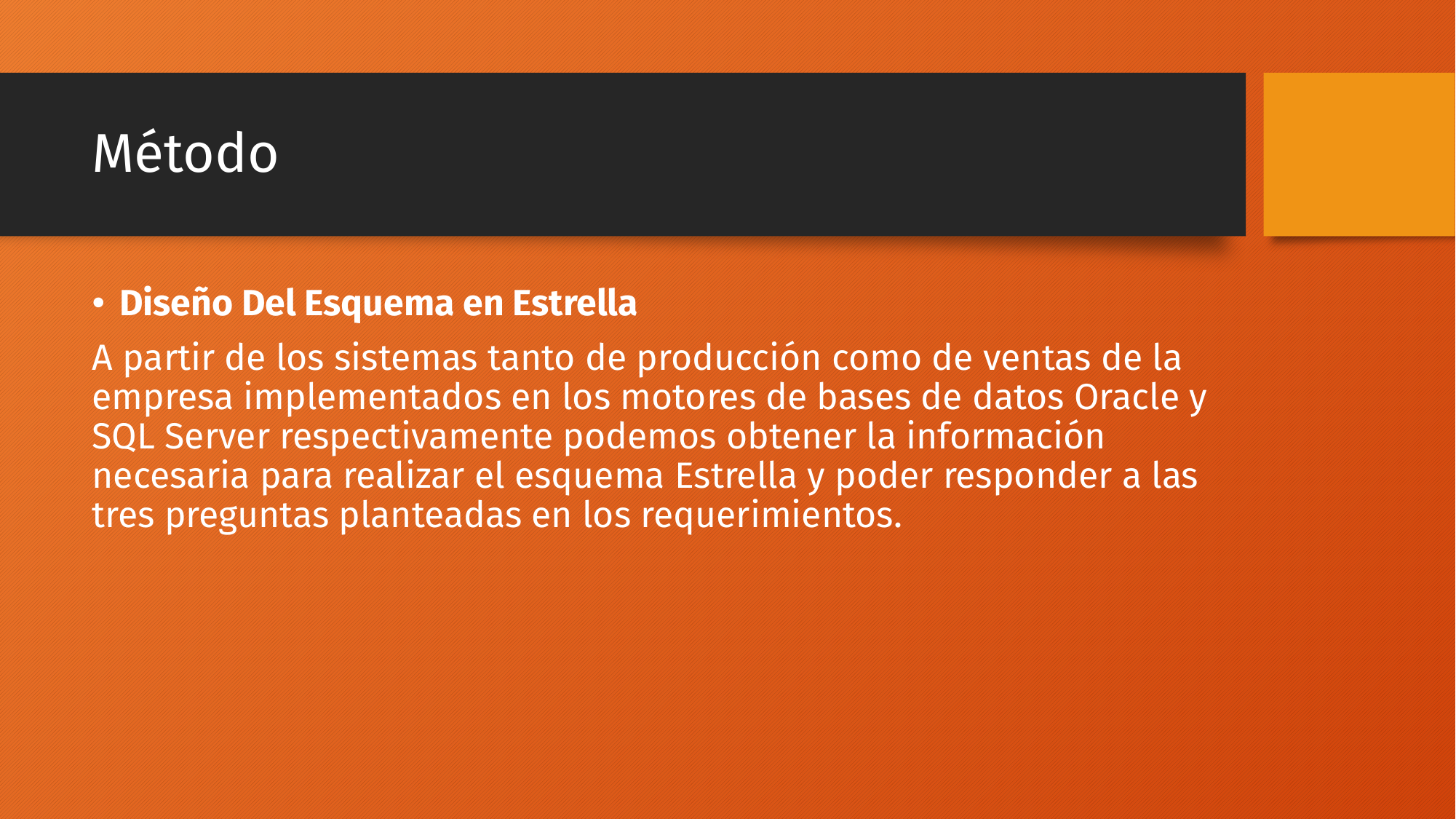

# Método
Diseño Del Esquema en Estrella
A partir de los sistemas tanto de producción como de ventas de la empresa implementados en los motores de bases de datos Oracle y SQL Server respectivamente podemos obtener la información necesaria para realizar el esquema Estrella y poder responder a las tres preguntas planteadas en los requerimientos.